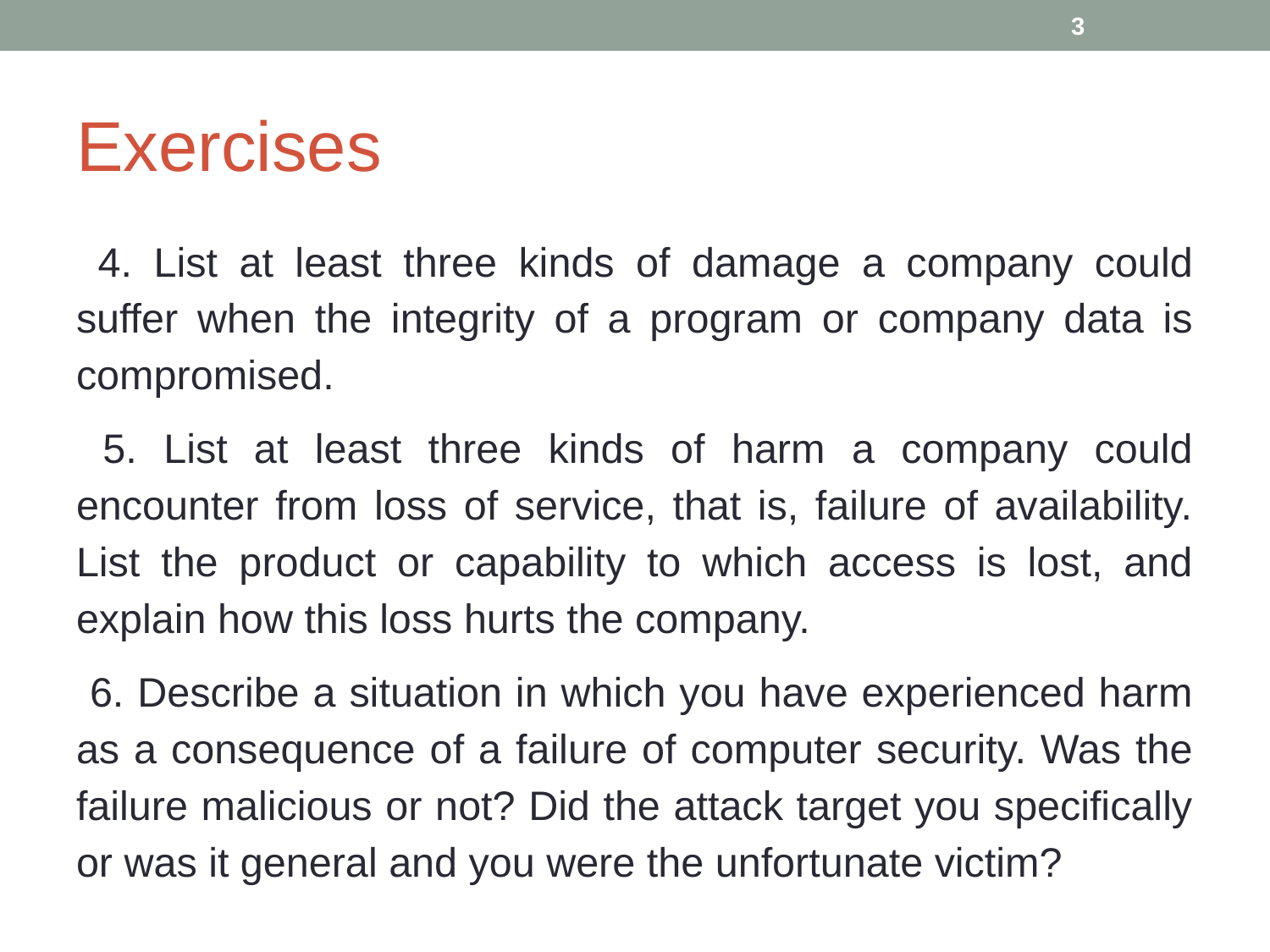

3
# Exercises
 4. List at least three kinds of damage a company could suffer when the integrity of a program or company data is compromised.
 5. List at least three kinds of harm a company could encounter from loss of service, that is, failure of availability. List the product or capability to which access is lost, and explain how this loss hurts the company.
 6. Describe a situation in which you have experienced harm as a consequence of a failure of computer security. Was the failure malicious or not? Did the attack target you specifically or was it general and you were the unfortunate victim?